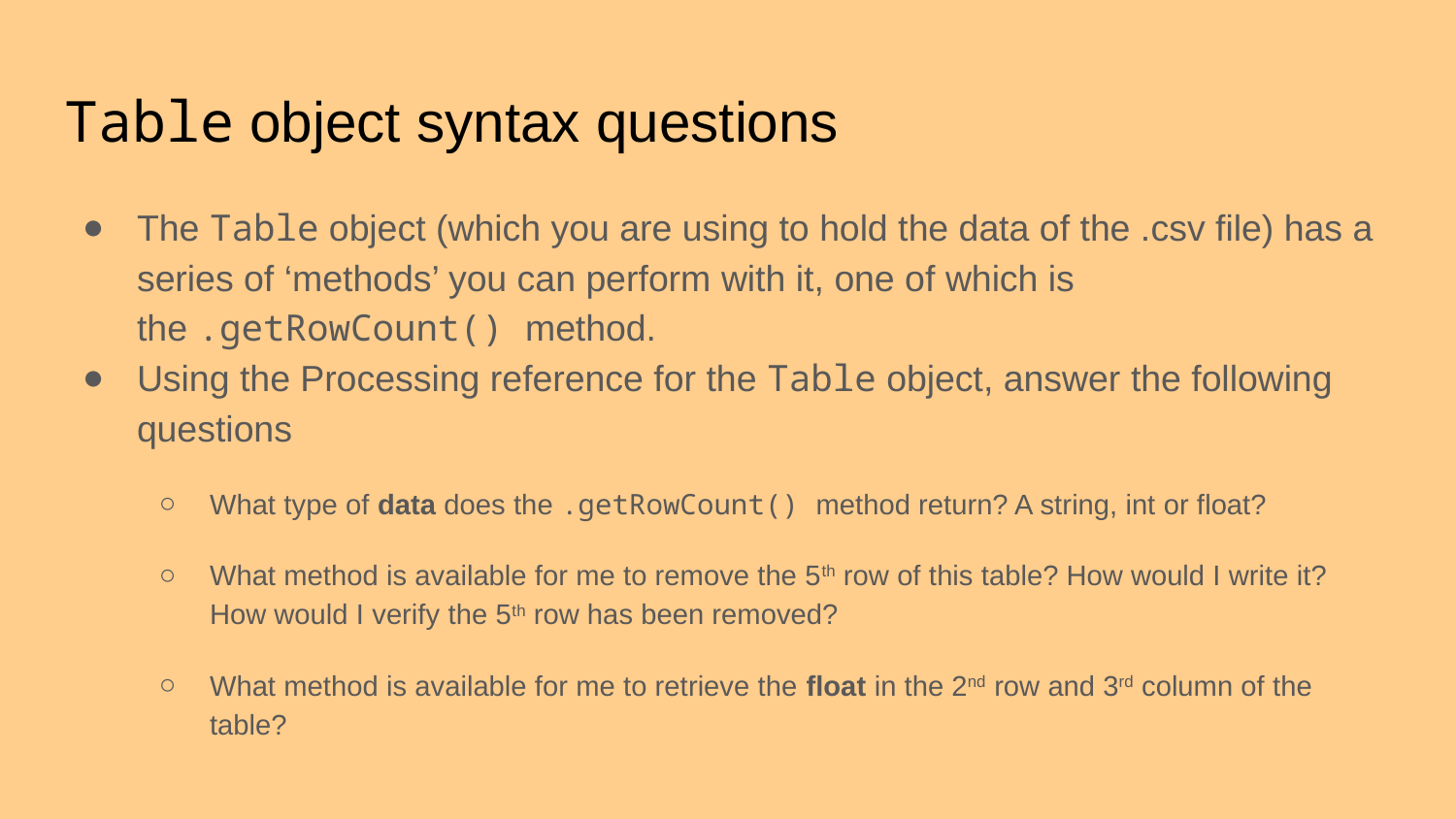

# Table object syntax questions
The Table object (which you are using to hold the data of the .csv file) has a series of ‘methods’ you can perform with it, one of which is the .getRowCount() method.
Using the Processing reference for the Table object, answer the following questions
What type of data does the .getRowCount() method return? A string, int or float?
What method is available for me to remove the 5th row of this table? How would I write it? How would I verify the 5th row has been removed?
What method is available for me to retrieve the float in the 2nd row and 3rd column of the table?